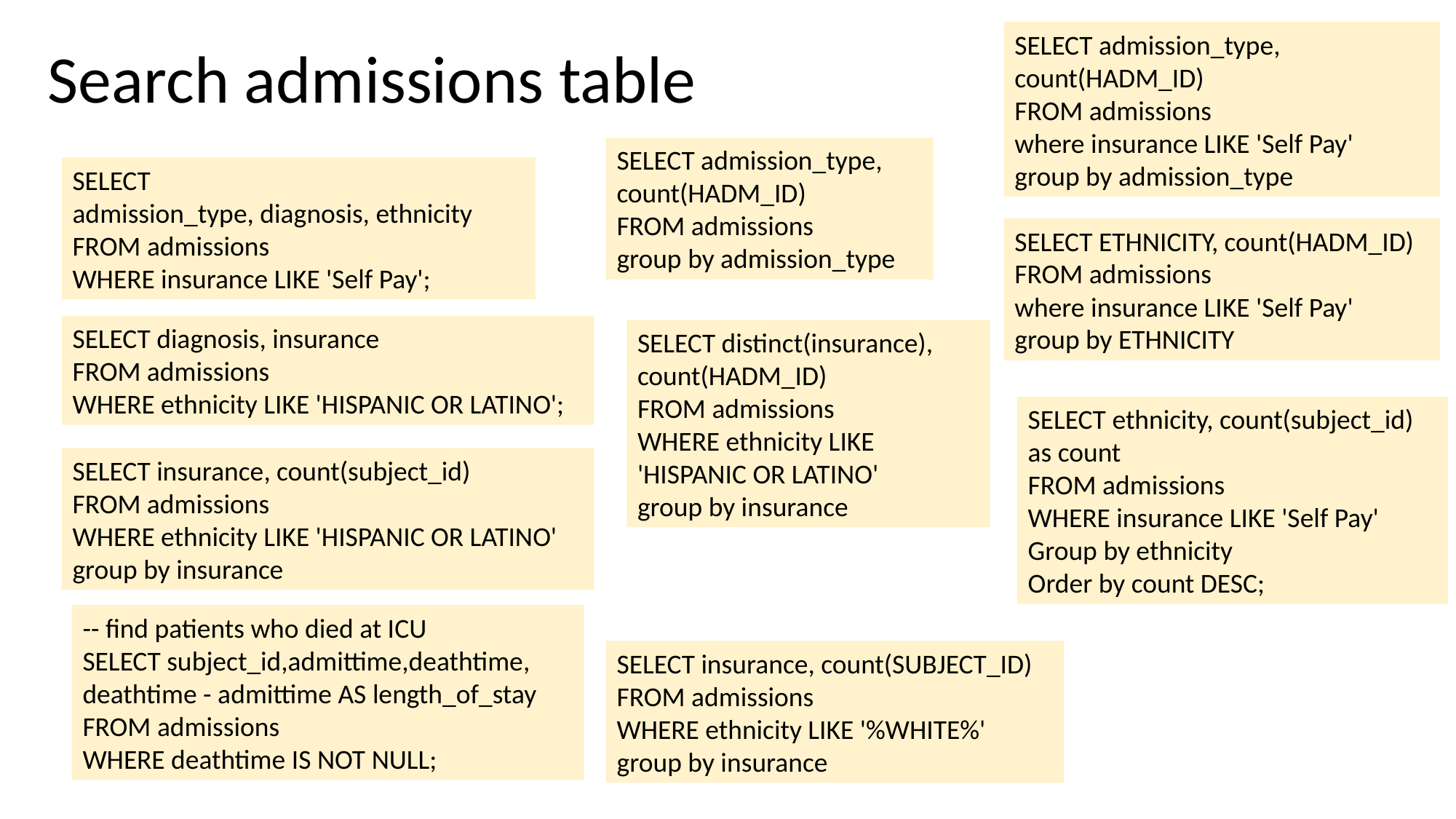

# Search admissions table
SELECT admission_type, count(HADM_ID)
FROM admissions
where insurance LIKE 'Self Pay'
group by admission_type
SELECT admission_type, count(HADM_ID)
FROM admissions
group by admission_type
SELECT
admission_type, diagnosis, ethnicity
FROM admissions
WHERE insurance LIKE 'Self Pay';
SELECT ETHNICITY, count(HADM_ID)
FROM admissions
where insurance LIKE 'Self Pay'
group by ETHNICITY
SELECT diagnosis, insurance
FROM admissions
WHERE ethnicity LIKE 'HISPANIC OR LATINO';
SELECT distinct(insurance), count(HADM_ID)
FROM admissions
WHERE ethnicity LIKE 'HISPANIC OR LATINO'
group by insurance
SELECT ethnicity, count(subject_id) as count
FROM admissions
WHERE insurance LIKE 'Self Pay'
Group by ethnicity
Order by count DESC;
SELECT insurance, count(subject_id)
FROM admissions
WHERE ethnicity LIKE 'HISPANIC OR LATINO'
group by insurance
-- find patients who died at ICU
SELECT subject_id,admittime,deathtime, deathtime - admittime AS length_of_stay
FROM admissions
WHERE deathtime IS NOT NULL;
SELECT insurance, count(SUBJECT_ID)
FROM admissions
WHERE ethnicity LIKE '%WHITE%'
group by insurance